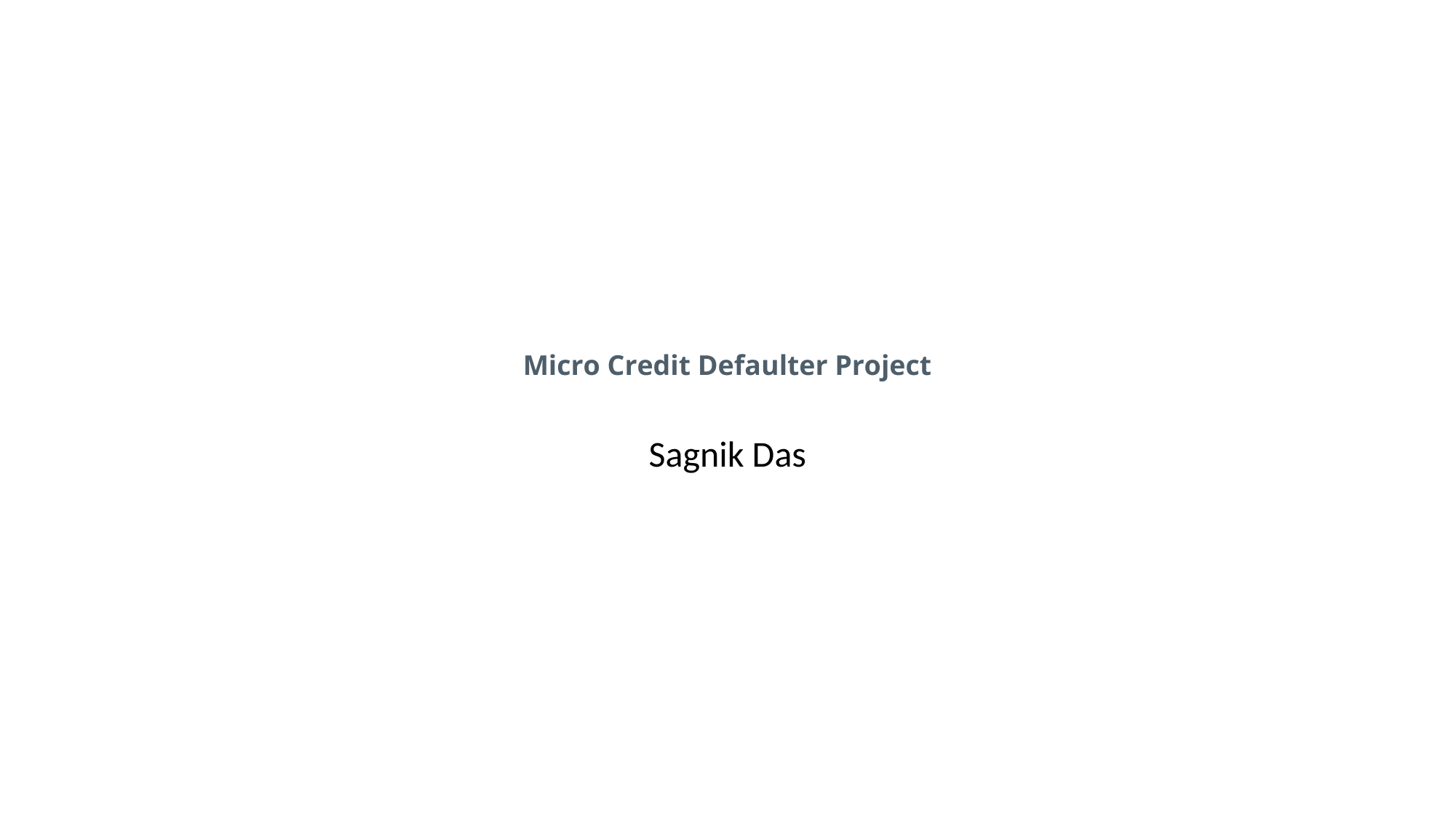

# Micro Credit Defaulter Project
Sagnik Das